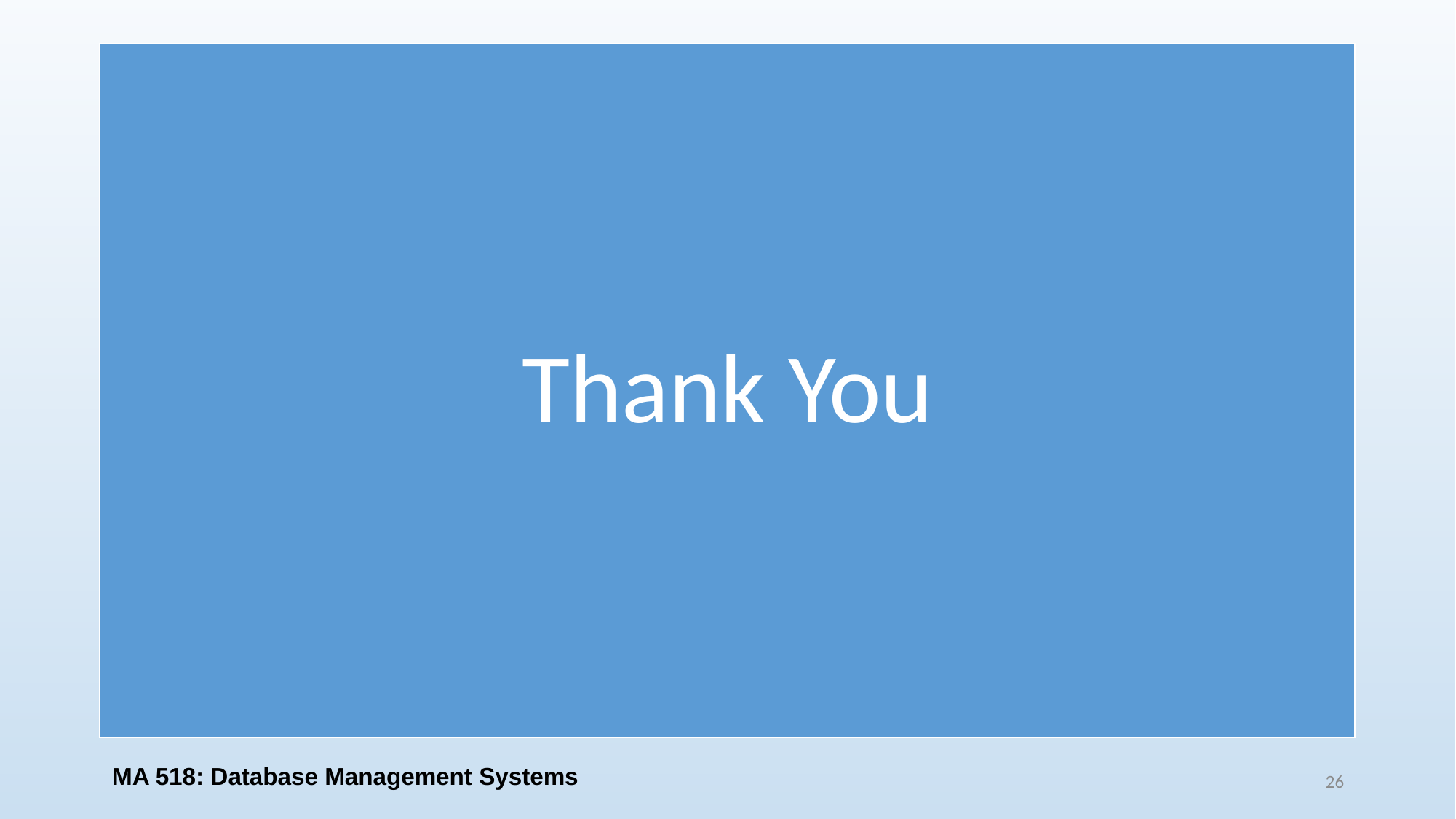

#
Thank You
MA 518: Database Management Systems
26